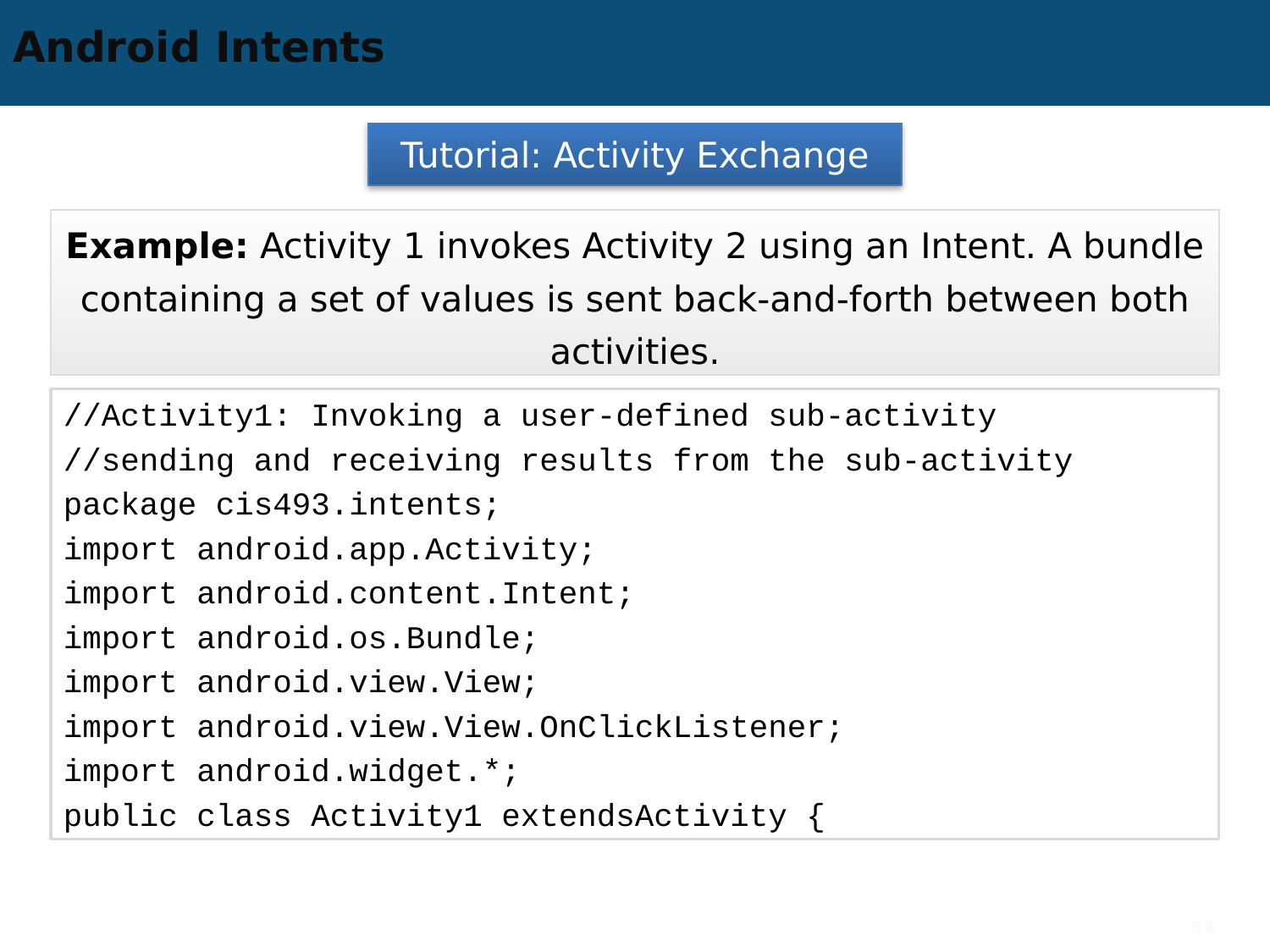

# Android Intents
Tutorial: Activity Exchange
Example: Activity 1 invokes Activity 2 using an Intent. A bundle containing a set of values is sent back-and-forth between both activities.
//Activity1: Invoking a user-defined sub-activity
//sending and receiving results from the sub-activity
package cis493.intents;
import android.app.Activity;
import android.content.Intent;
import android.os.Bundle;
import android.view.View;
import android.view.View.OnClickListener;
import android.widget.*;
public class Activity1 extendsActivity {